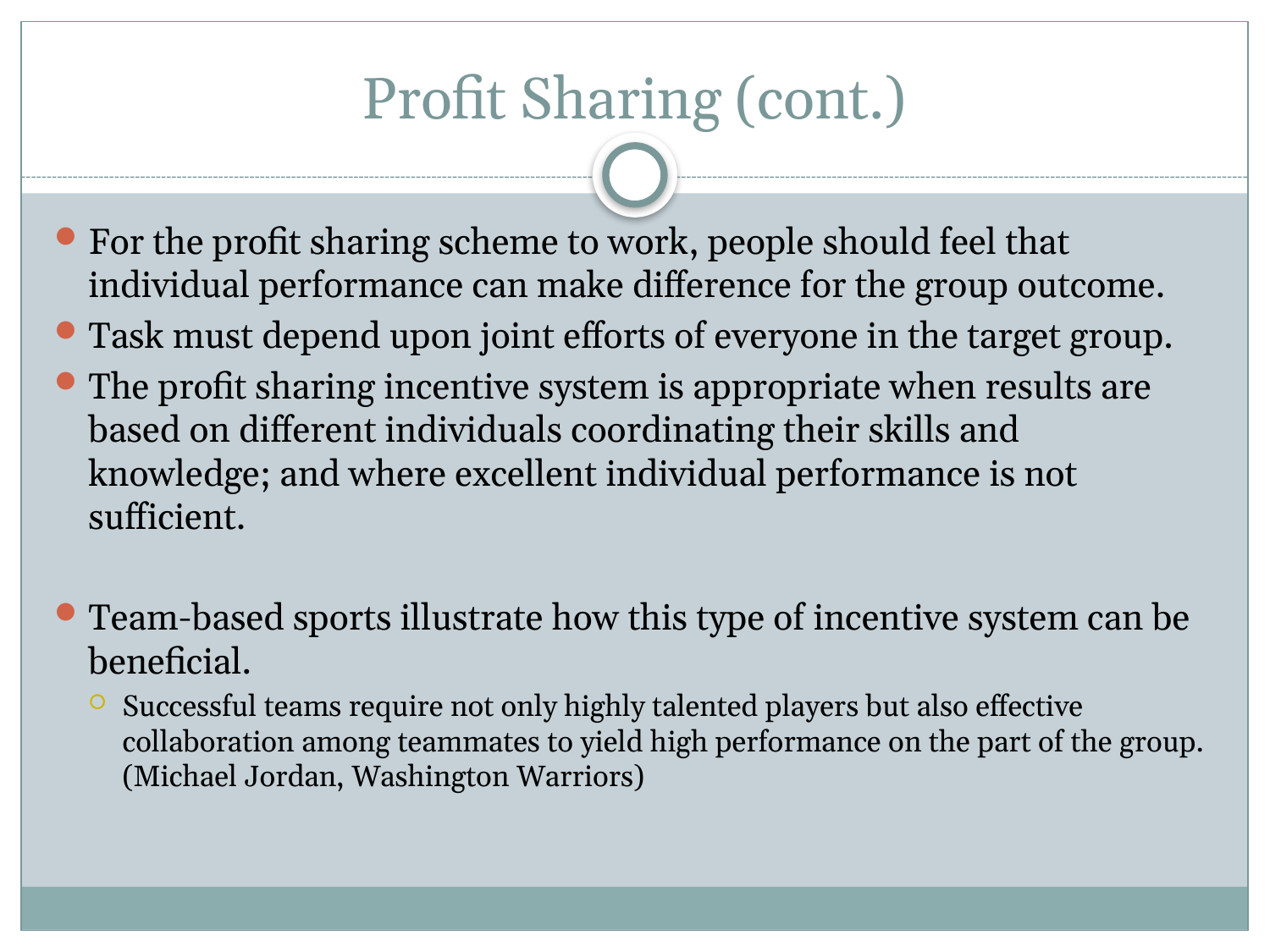

# Profit Sharing (cont.)
For the profit sharing scheme to work, people should feel that individual performance can make difference for the group outcome.
Task must depend upon joint efforts of everyone in the target group.
The profit sharing incentive system is appropriate when results are based on different individuals coordinating their skills and knowledge; and where excellent individual performance is not sufficient.

Team-based sports illustrate how this type of incentive system can be beneficial.
Successful teams require not only highly talented players but also effective collaboration among teammates to yield high performance on the part of the group. (Michael Jordan, Washington Warriors)